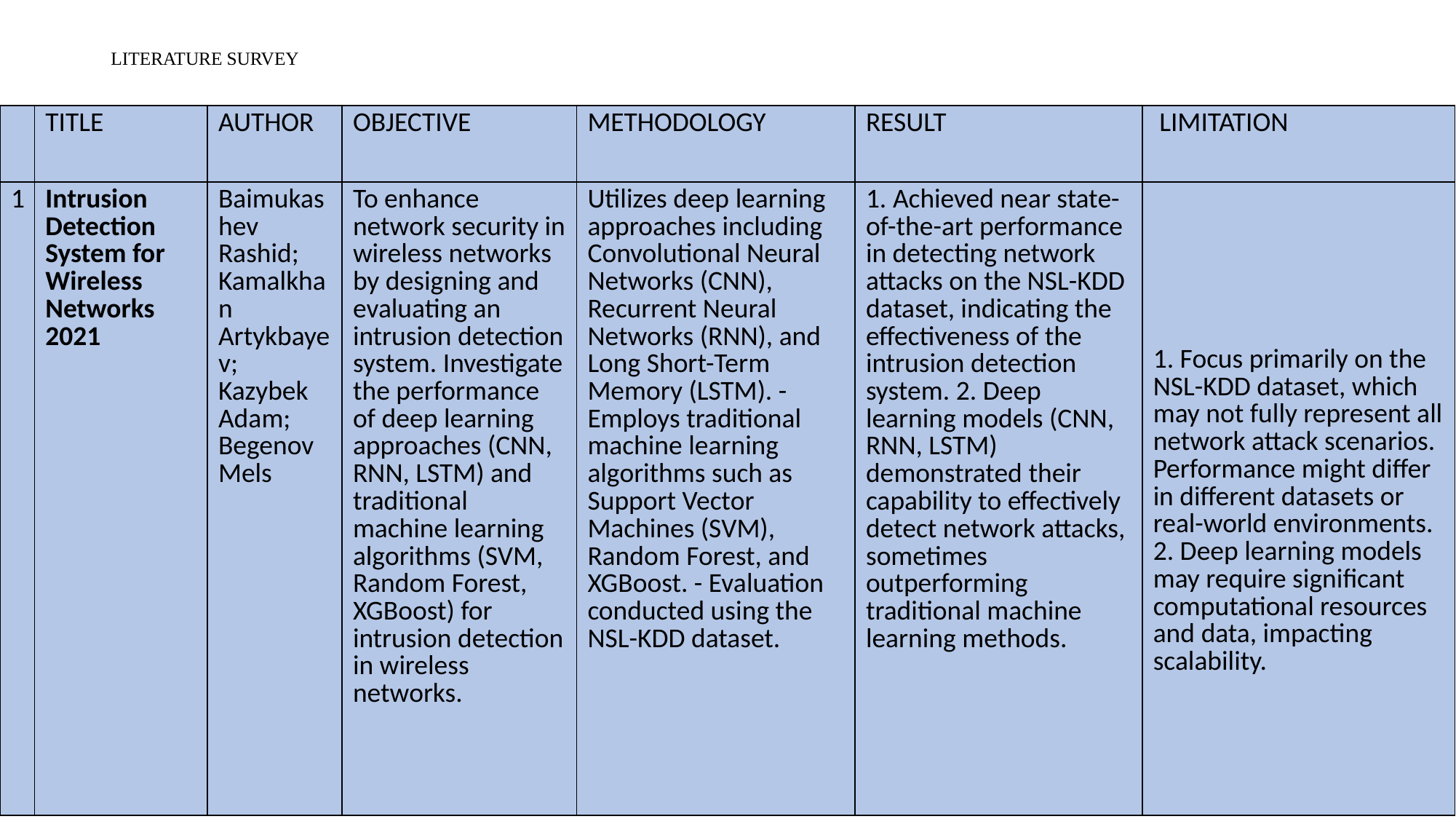

# LITERATURE SURVEY
|  | TITLE | AUTHOR | OBJECTIVE | METHODOLOGY | RESULT | LIMITATION |
| --- | --- | --- | --- | --- | --- | --- |
| 1 | Intrusion Detection System for Wireless Networks 2021 | Baimukashev Rashid; Kamalkhan Artykbayev; Kazybek Adam; Begenov Mels | To enhance network security in wireless networks by designing and evaluating an intrusion detection system. Investigate the performance of deep learning approaches (CNN, RNN, LSTM) and traditional machine learning algorithms (SVM, Random Forest, XGBoost) for intrusion detection in wireless networks. | Utilizes deep learning approaches including Convolutional Neural Networks (CNN), Recurrent Neural Networks (RNN), and Long Short-Term Memory (LSTM). - Employs traditional machine learning algorithms such as Support Vector Machines (SVM), Random Forest, and XGBoost. - Evaluation conducted using the NSL-KDD dataset. | 1. Achieved near state-of-the-art performance in detecting network attacks on the NSL-KDD dataset, indicating the effectiveness of the intrusion detection system. 2. Deep learning models (CNN, RNN, LSTM) demonstrated their capability to effectively detect network attacks, sometimes outperforming traditional machine learning methods. | 1. Focus primarily on the NSL-KDD dataset, which may not fully represent all network attack scenarios. Performance might differ in different datasets or real-world environments. 2. Deep learning models may require significant computational resources and data, impacting scalability. |

5
DEPARTMENT OF COMPUTER SCIENCE AND ENGINEERING